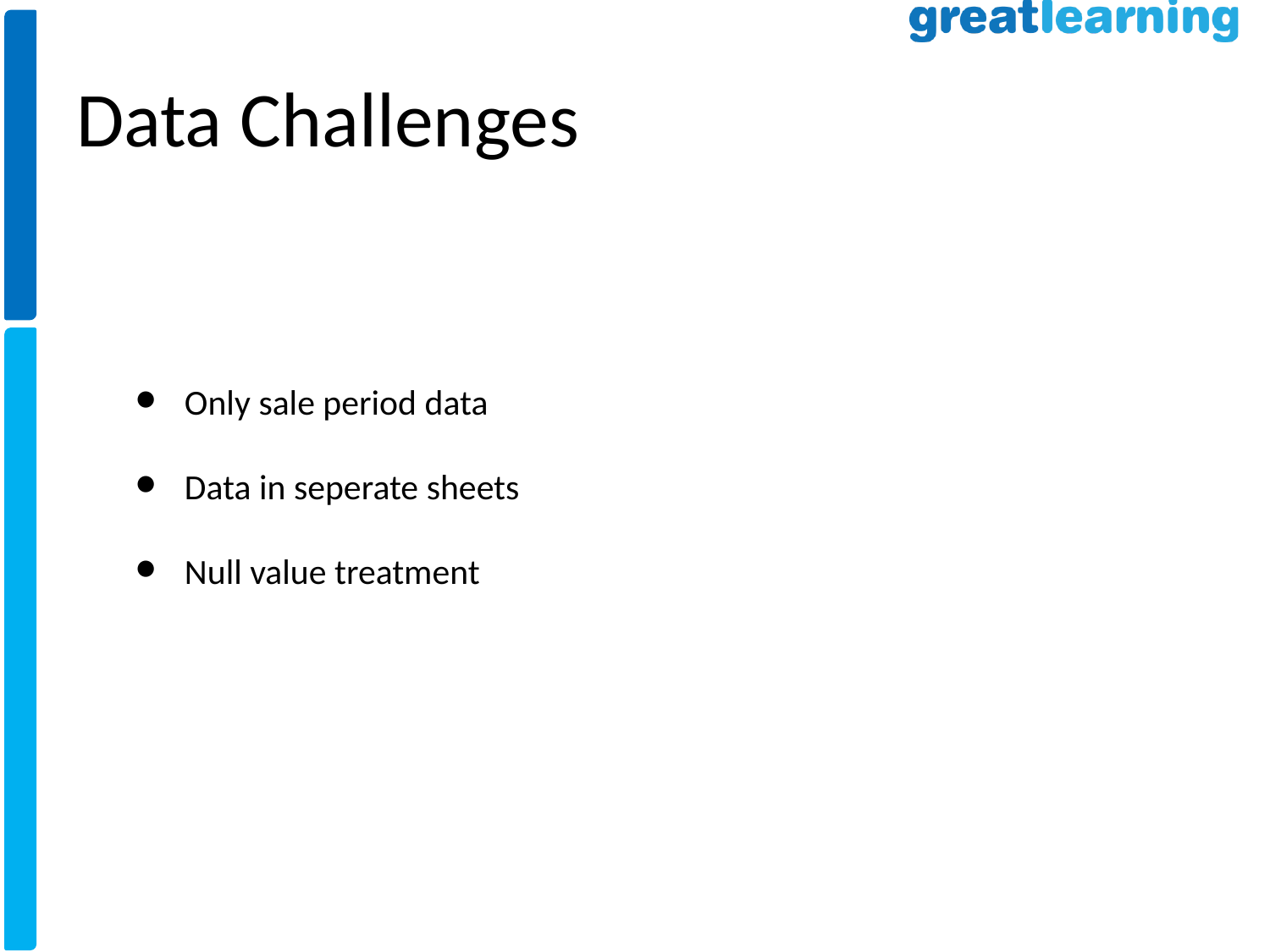

# Data Challenges
Only sale period data

Data in seperate sheets

Null value treatment